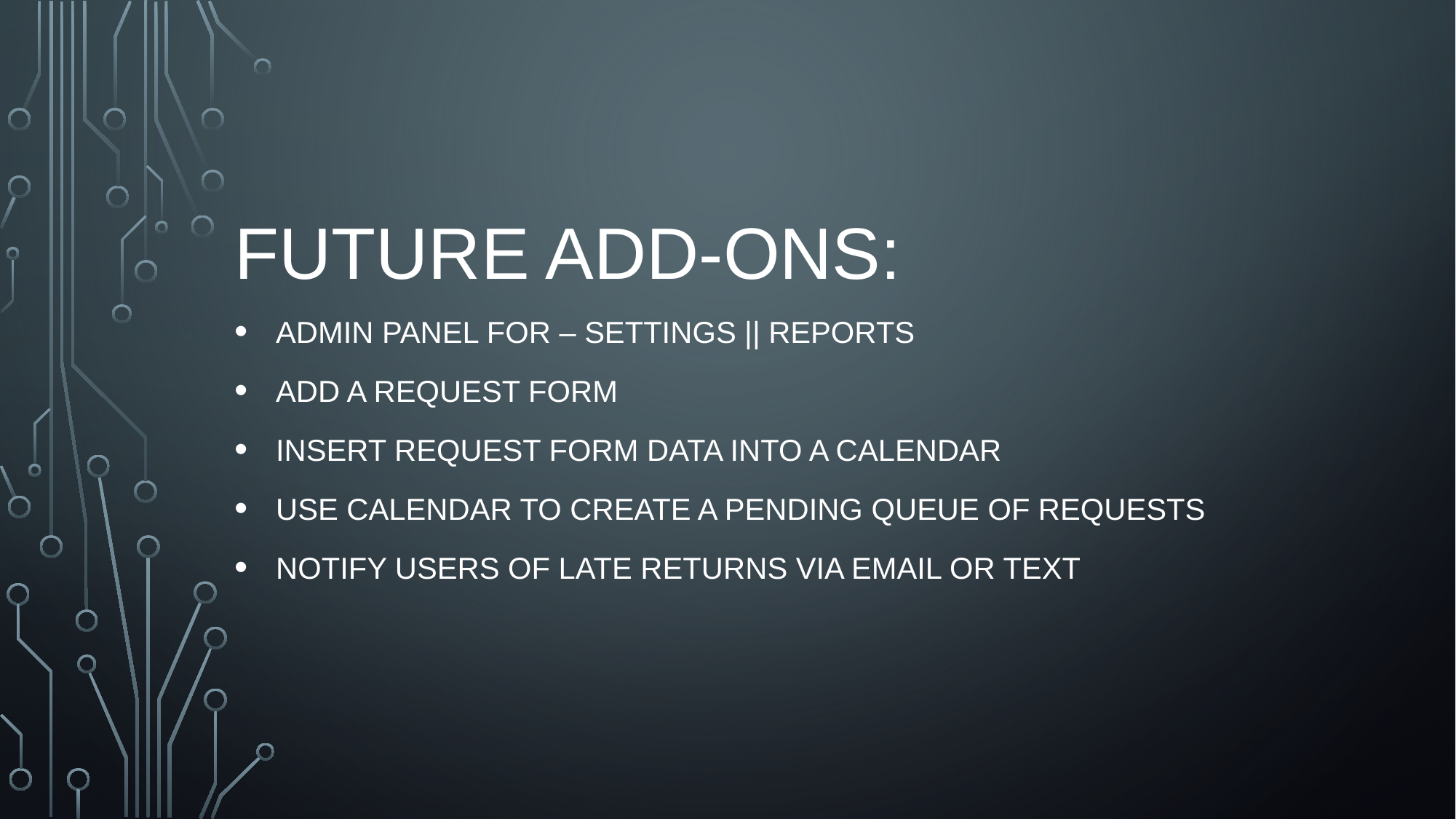

# Future add-ons:
Admin panel for – settings || reports
Add a request form
Insert request form data into a calendar
Use calendar to create a pending queue of requests
Notify users of late returns via email or text